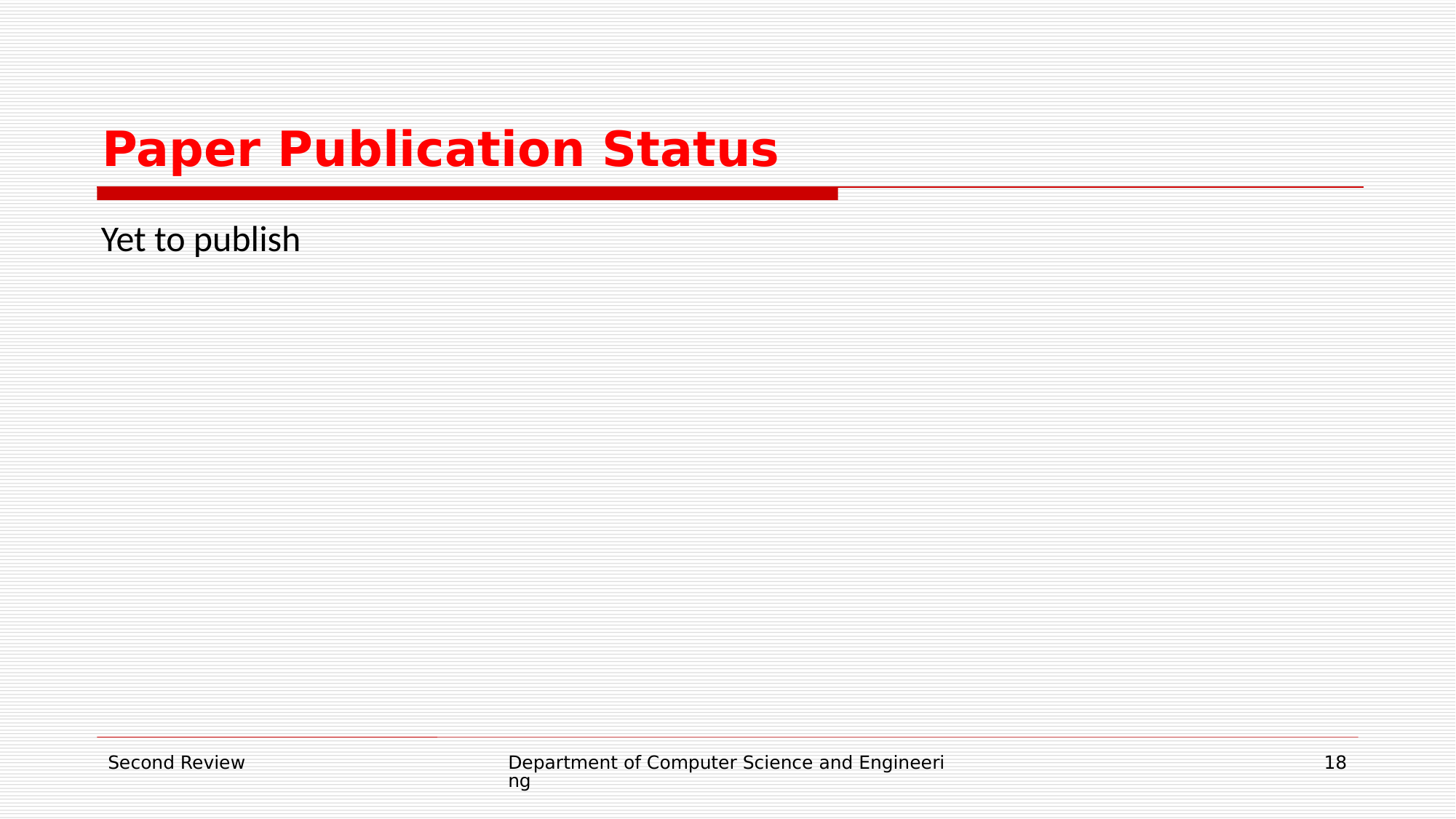

# Paper Publication Status
Yet to publish
Second Review
Department of Computer Science and Engineering
18